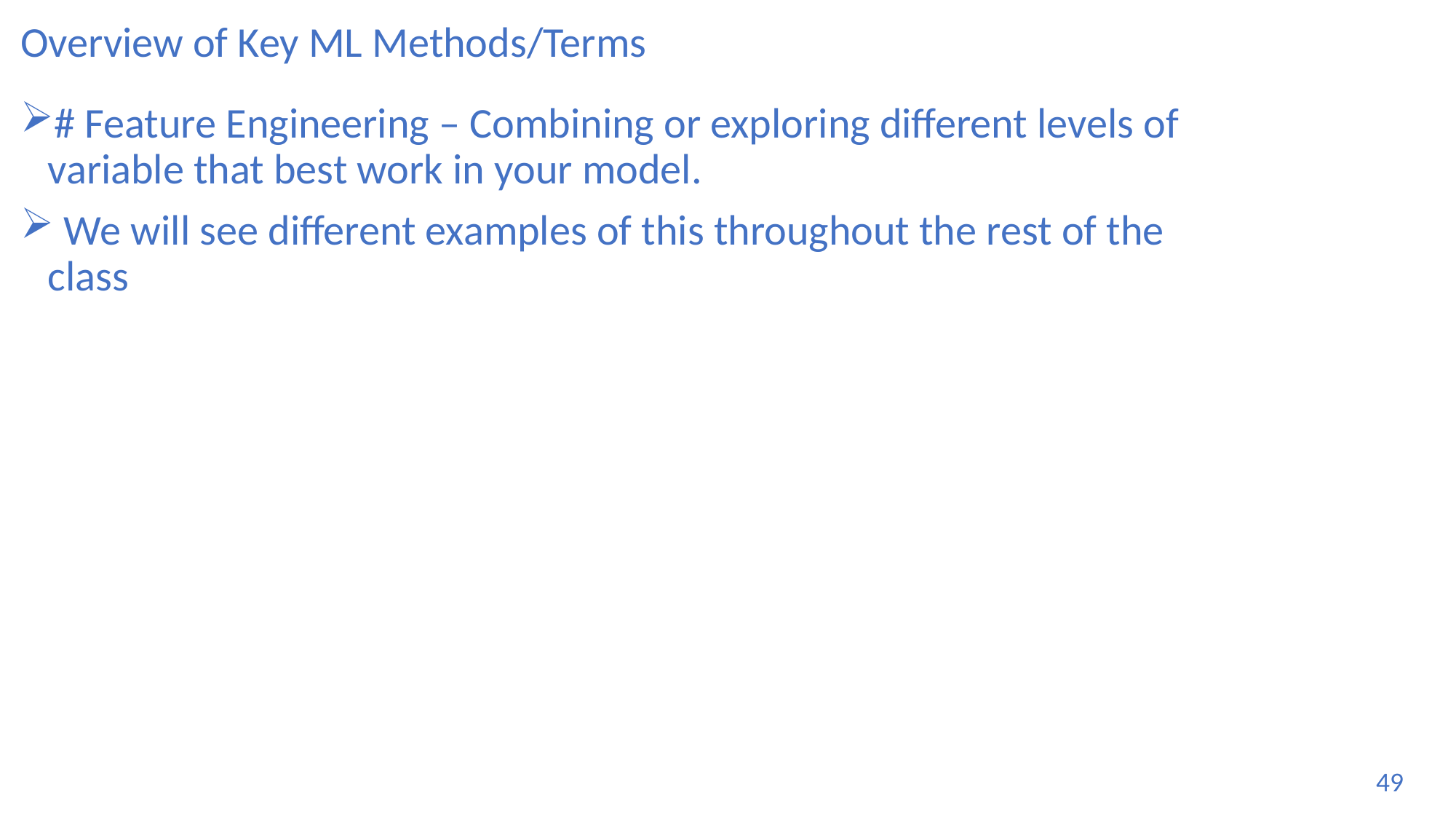

# Overview of Key ML Methods/Terms
# Feature Engineering – Combining or exploring different levels of variable that best work in your model.
 We will see different examples of this throughout the rest of the class
49